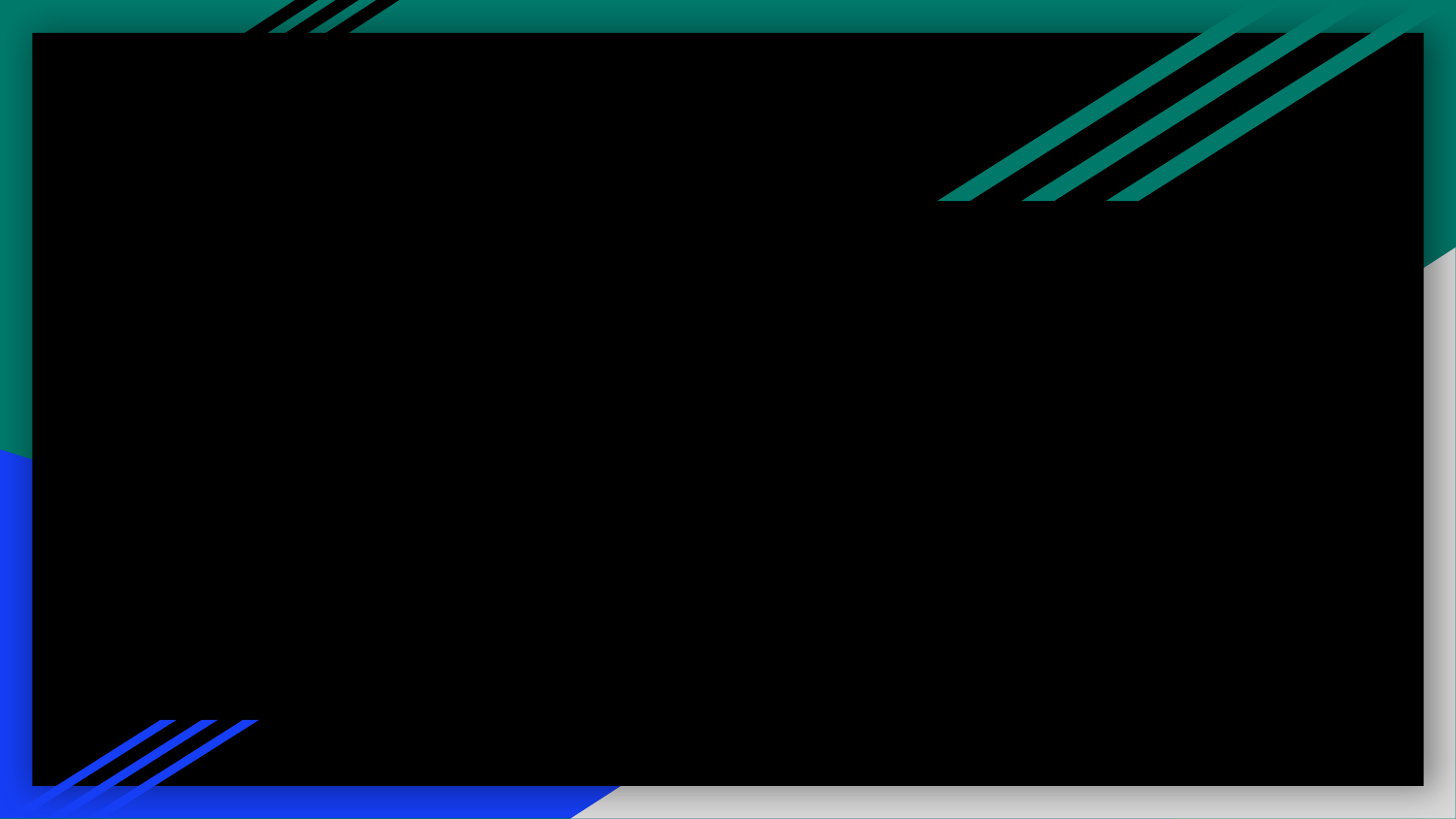

good = ['trust', 'good', 'fine', 'wow', 'popularity', 'acquire']
bad = ['shit', "n't", 'hate', 'fuck', 'wait', 'spend', 'suck']
filter_lst = ['’', '..', '...', '....', 'people', "'m"]